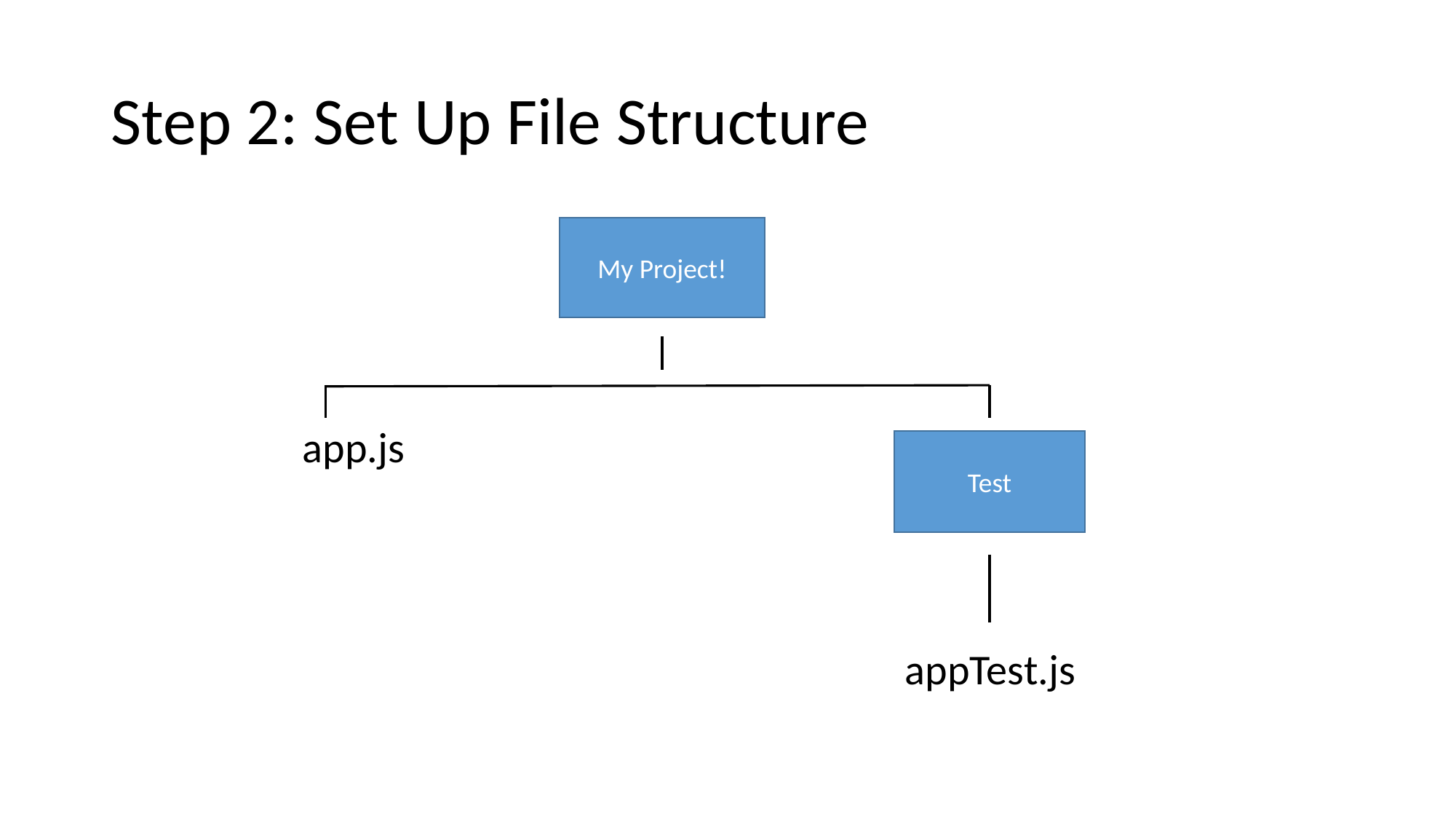

# Step 2: Set Up File Structure

My Project!
app.js
Test
appTest.js